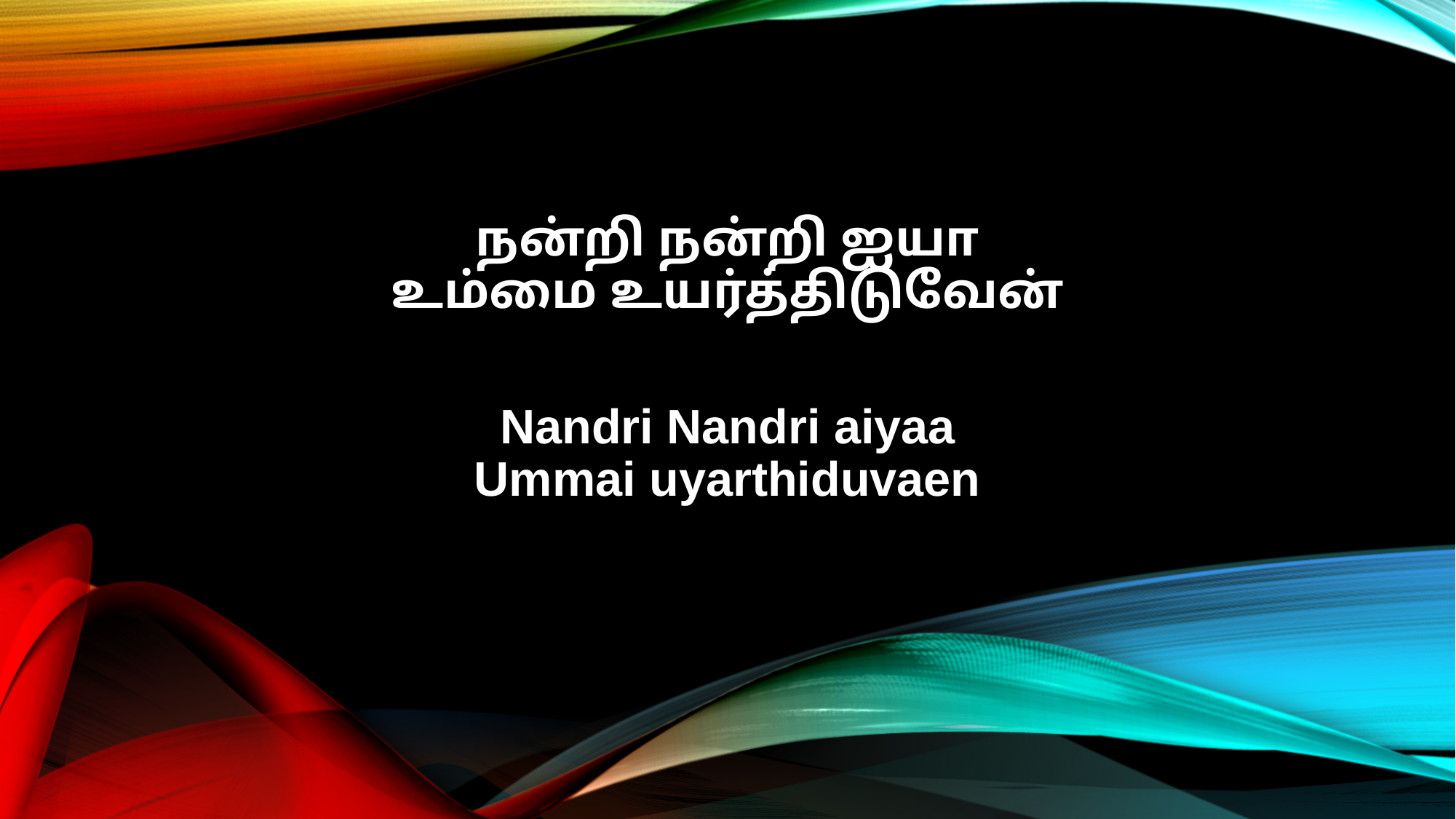

நன்றி நன்றி ஐயா
உம்மை உயர்த்திடுவேன்

Nandri Nandri aiyaa
Ummai uyarthiduvaen